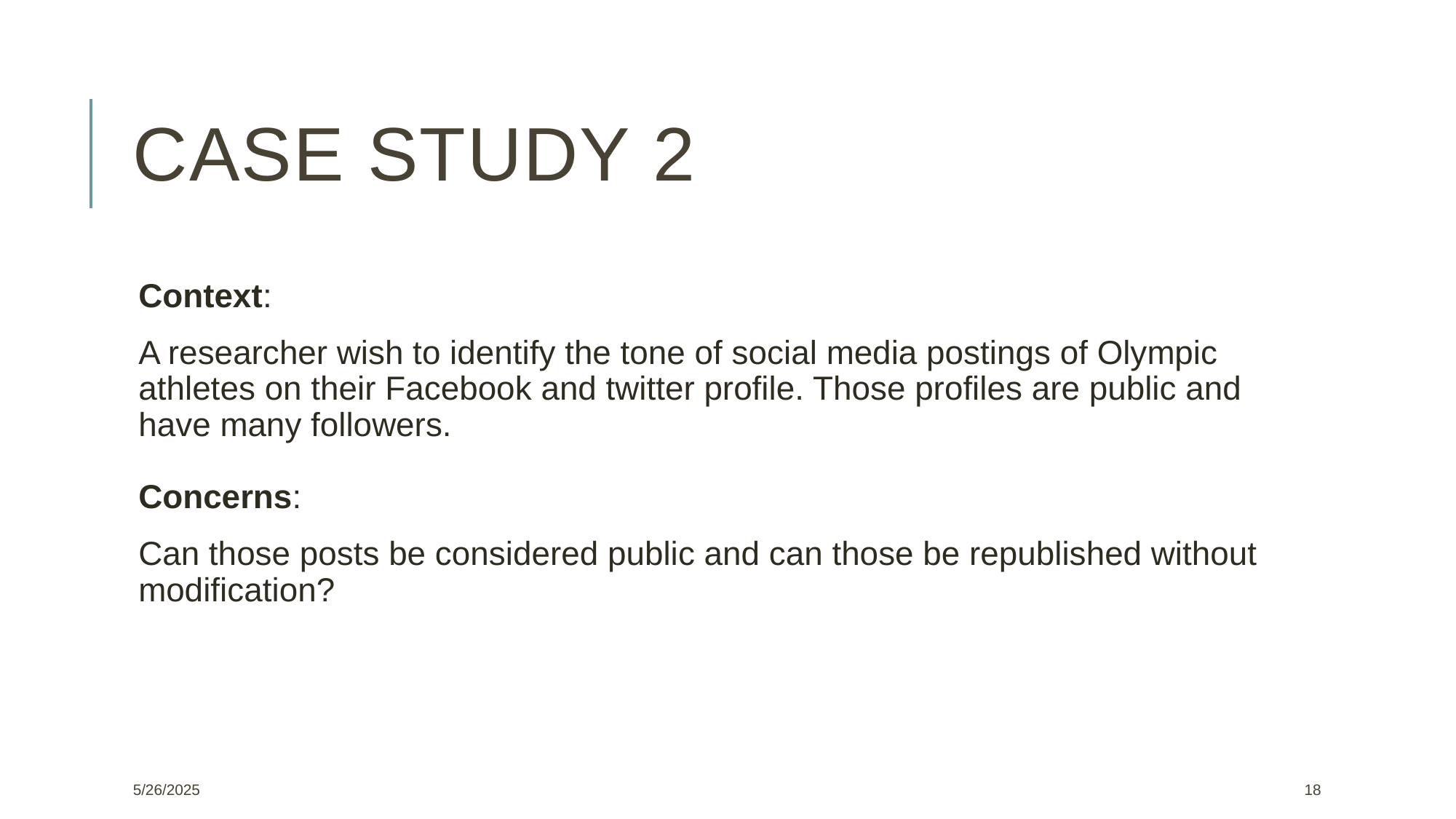

# Case study 2
Context:
A researcher wish to identify the tone of social media postings of Olympic athletes on their Facebook and twitter profile. Those profiles are public and have many followers.
Concerns:
Can those posts be considered public and can those be republished without modification?
5/26/2025
18